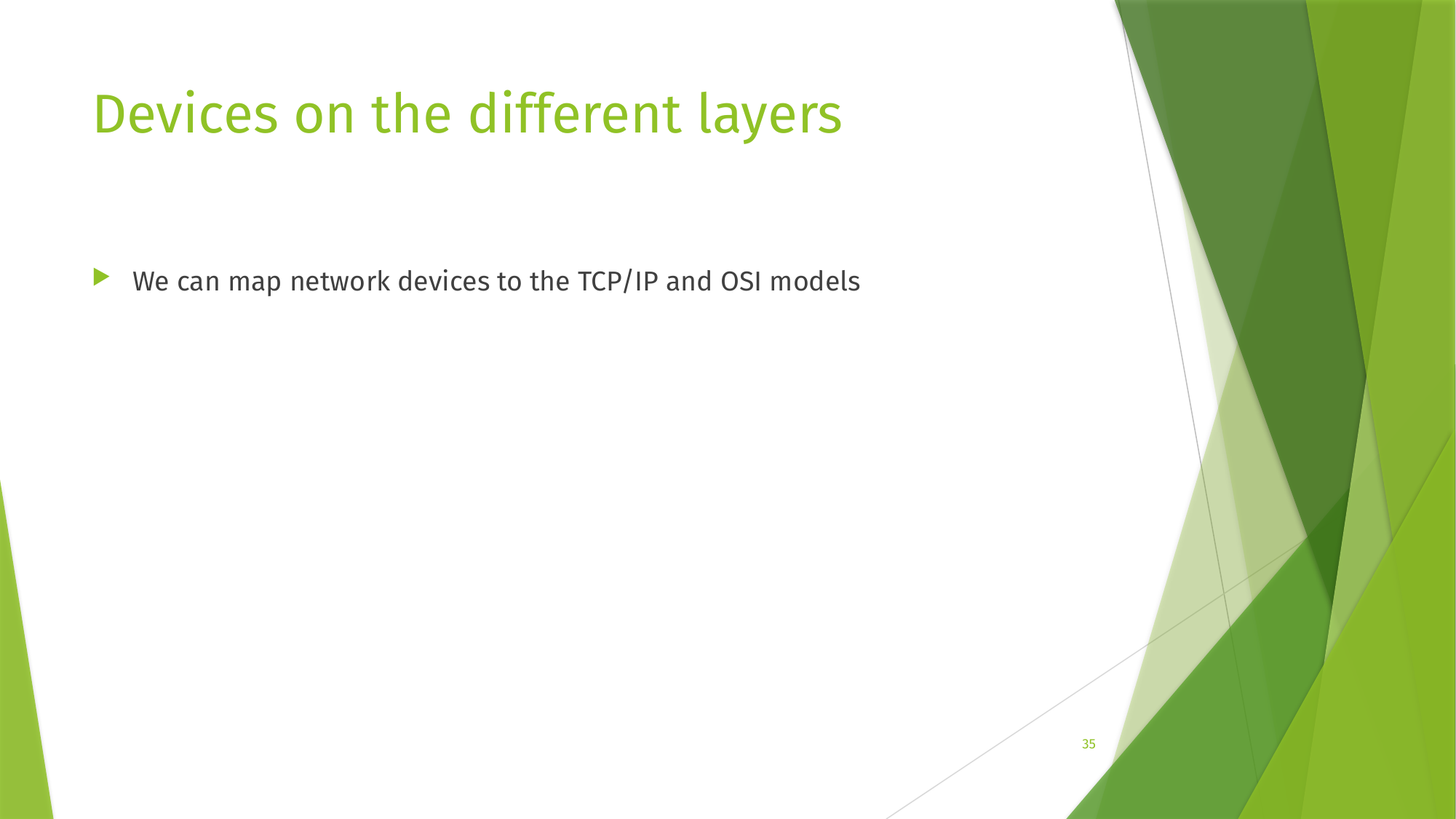

# Devices on the different layers
We can map network devices to the TCP/IP and OSI models
35